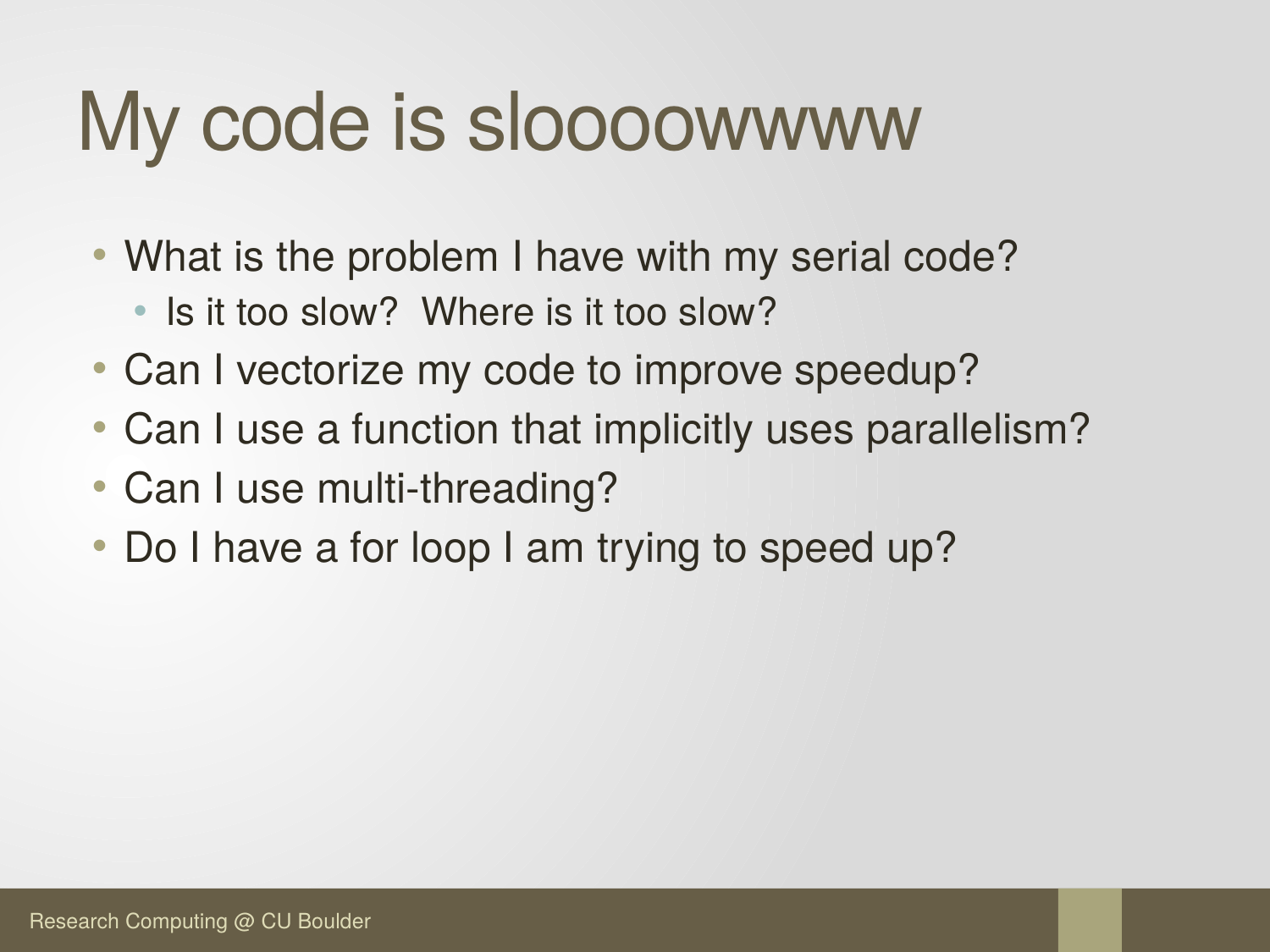

# My code is sloooowwww
What is the problem I have with my serial code?
Is it too slow?  Where is it too slow?
Can I vectorize my code to improve speedup?
Can I use a function that implicitly uses parallelism?
Can I use multi-threading?
Do I have a for loop I am trying to speed up?